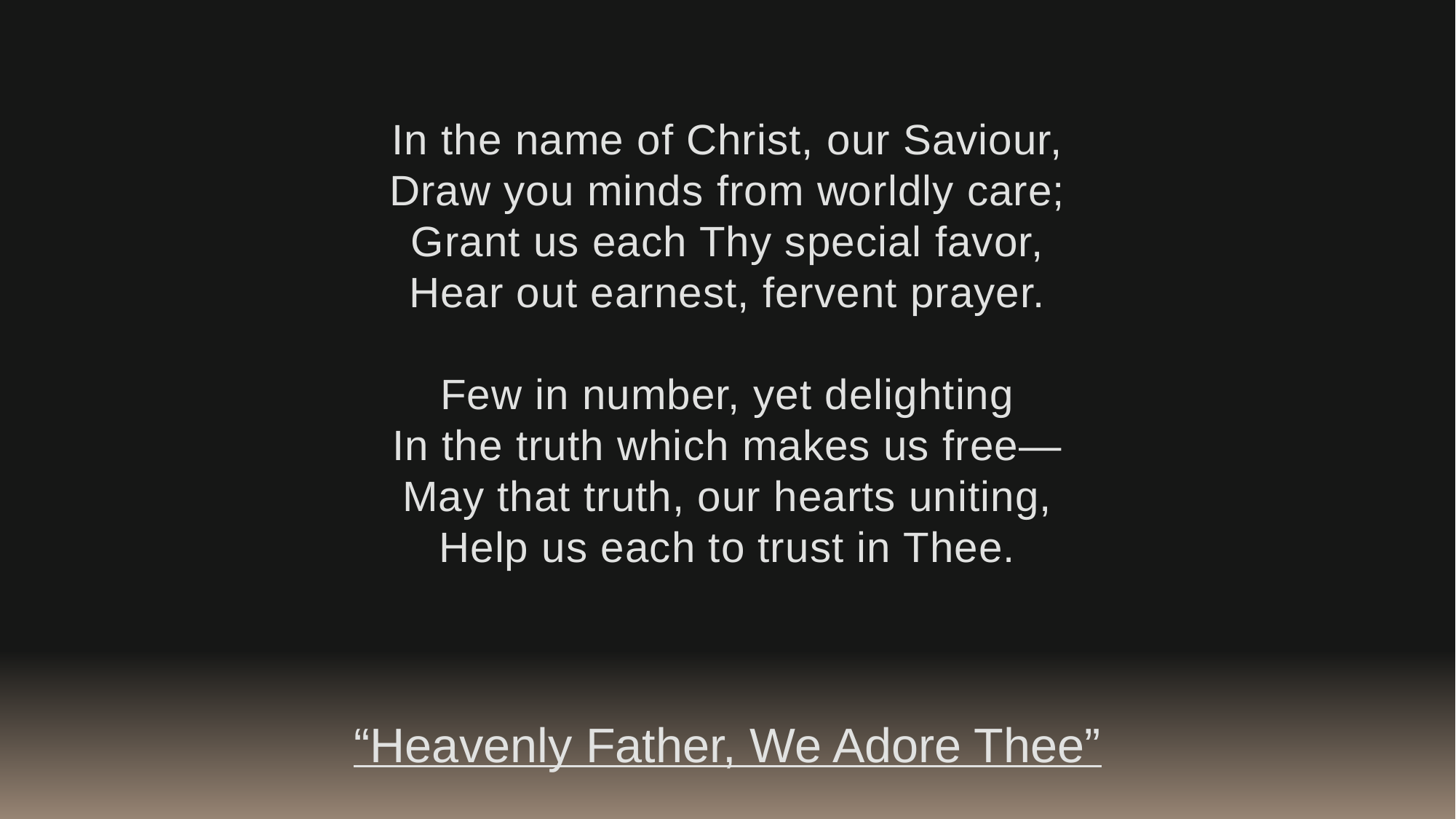

In the name of Christ, our Saviour,
Draw you minds from worldly care;
Grant us each Thy special favor,
Hear out earnest, fervent prayer.

Few in number, yet delighting
In the truth which makes us free—
May that truth, our hearts uniting,
Help us each to trust in Thee.

“Heavenly Father, We Adore Thee”